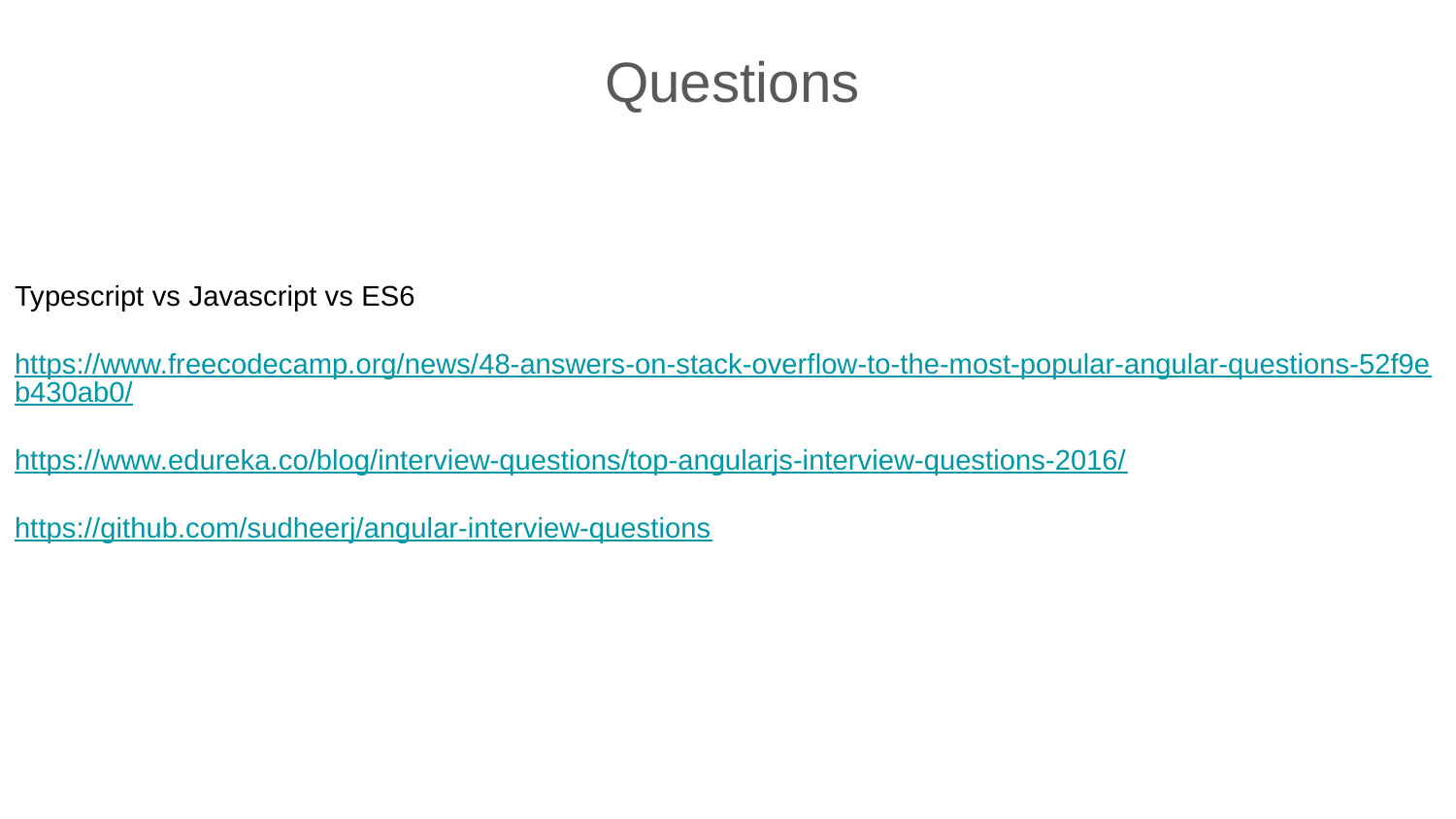

Questions

Typescript vs Javascript vs ES6

https://www.freecodecamp.org/news/48-answers-on-stack-overflow-to-the-most-popular-angular-questions-52f9eb430ab0/

https://www.edureka.co/blog/interview-questions/top-angularjs-interview-questions-2016/

https://github.com/sudheerj/angular-interview-questions